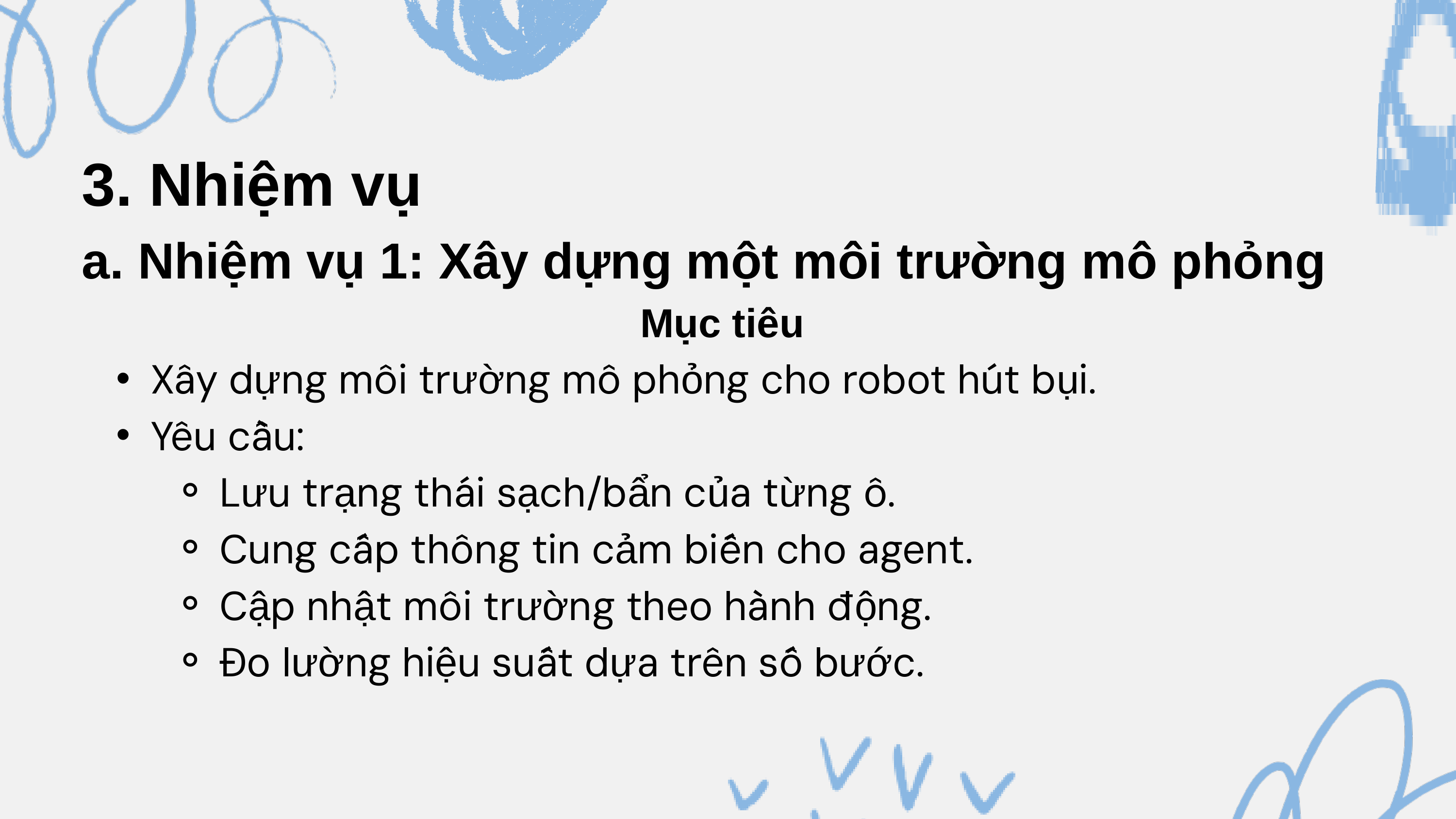

3. Nhiệm vụ
a. Nhiệm vụ 1: Xây dựng một môi trường mô phỏng
Mục tiêu
Xây dựng môi trường mô phỏng cho robot hút bụi.
Yêu cầu:
Lưu trạng thái sạch/bẩn của từng ô.
Cung cấp thông tin cảm biến cho agent.
Cập nhật môi trường theo hành động.
Đo lường hiệu suất dựa trên số bước.